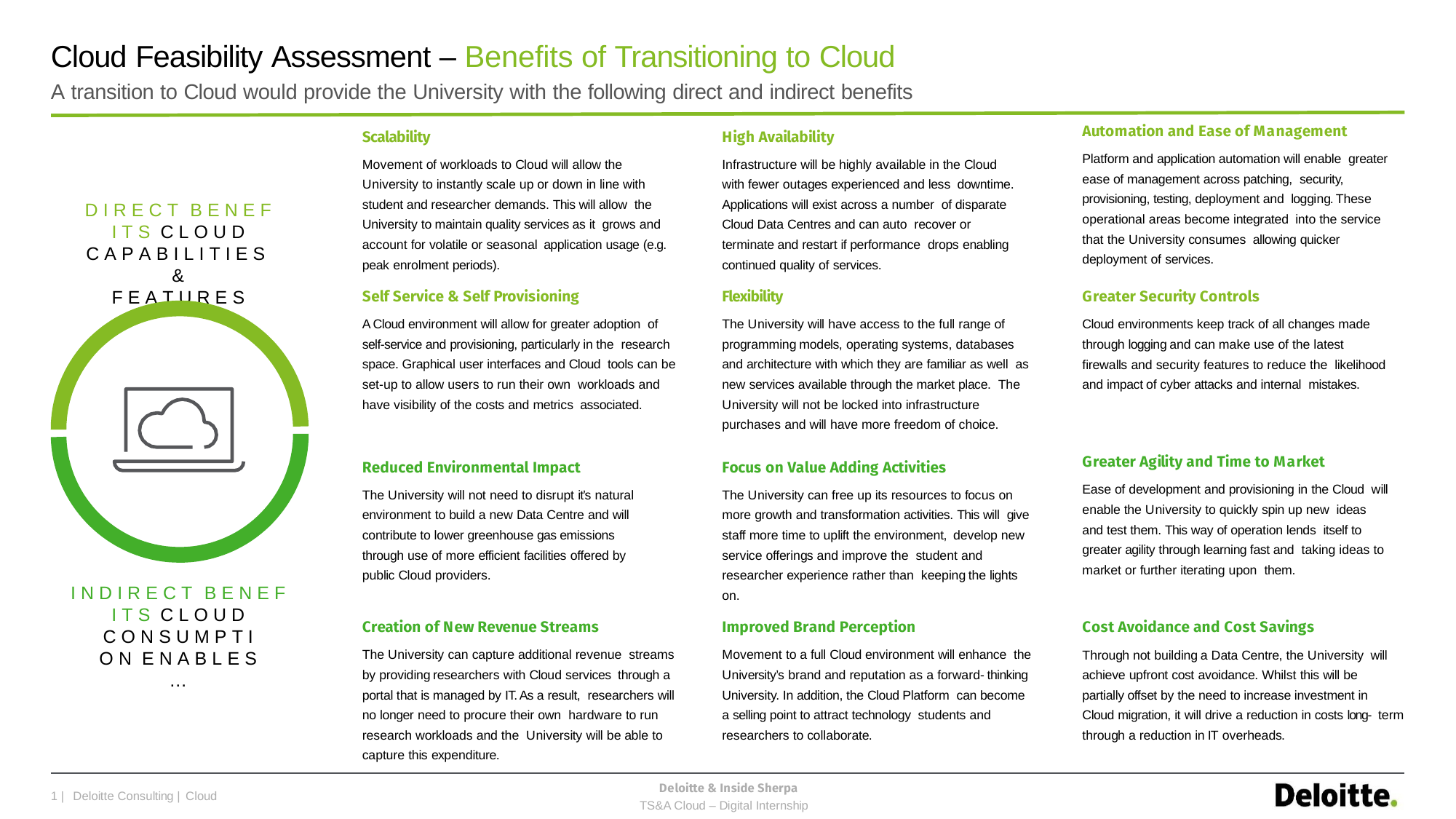

# Cloud Feasibility Assessment – Benefits of Transitioning to Cloud
A transition to Cloud would provide the University with the following direct and indirect benefits
Automation and Ease of Management
Platform and application automation will enable  greater ease of management across patching,  security, provisioning, testing, deployment and  logging. These operational areas become integrated  into the service that the University consumes  allowing quicker deployment of services.
Scalability
Movement of workloads to Cloud will allow the  University to instantly scale up or down in line with  student and researcher demands. This will allow  the University to maintain quality services as it  grows and account for volatile or seasonal  application usage (e.g. peak enrolment periods).
Self Service & Self Provisioning
A Cloud environment will allow for greater adoption  of self-service and provisioning, particularly in the  research space. Graphical user interfaces and Cloud  tools can be set-up to allow users to run their own  workloads and have visibility of the costs and metrics  associated.
High Availability
Infrastructure will be highly available in the Cloud  with fewer outages experienced and less  downtime. Applications will exist across a number  of disparate Cloud Data Centres and can auto  recover or terminate and restart if performance  drops enabling continued quality of services.
Flexibility
The University will have access to the full range of  programming models, operating systems, databases  and architecture with which they are familiar as well  as new services available through the market place.  The University will not be locked into infrastructure  purchases and will have more freedom of choice.
D I R E C T  B E N E F I T S  C L O U D
C A P A B I L I T I E S  &
F E A T U R E S
Greater Security Controls
Cloud environments keep track of all changes made  through logging and can make use of the latest  firewalls and security features to reduce the  likelihood and impact of cyber attacks and internal  mistakes.

Greater Agility and Time to Market
Ease of development and provisioning in the Cloud  will enable the University to quickly spin up new  ideas and test them. This way of operation lends  itself to greater agility through learning fast and  taking ideas to market or further iterating upon  them.
Reduced Environmental Impact
The University will not need to disrupt it’s natural  environment to build a new Data Centre and will  contribute to lower greenhouse gas emissions  through use of more efficient facilities offered by  public Cloud providers.
Focus on Value Adding Activities
The University can free up its resources to focus on  more growth and transformation activities. This will  give staff more time to uplift the environment,  develop new service offerings and improve the  student and researcher experience rather than  keeping the lights on.
Improved Brand Perception
Movement to a full Cloud environment will enhance  the University’s brand and reputation as a forward-  thinking University. In addition, the Cloud Platform  can become a selling point to attract technology  students and researchers to collaborate.
I N D I R E C T  B E N E F I T S  C L O U D
C O N S U M P T I O N  E N A B L E S …
Creation of New Revenue Streams
The University can capture additional revenue  streams by providing researchers with Cloud services  through a portal that is managed by IT. As a result,  researchers will no longer need to procure their own  hardware to run research workloads and the  University will be able to capture this expenditure.
Cost Avoidance and Cost Savings
Through not building a Data Centre, the University  will achieve upfront cost avoidance. Whilst this will be  partially offset by the need to increase investment in  Cloud migration, it will drive a reduction in costs long-  term through a reduction in IT overheads.
Deloitte & Inside Sherpa  TS&A Cloud – Digital Internship
1 |  Deloitte Consulting | Cloud